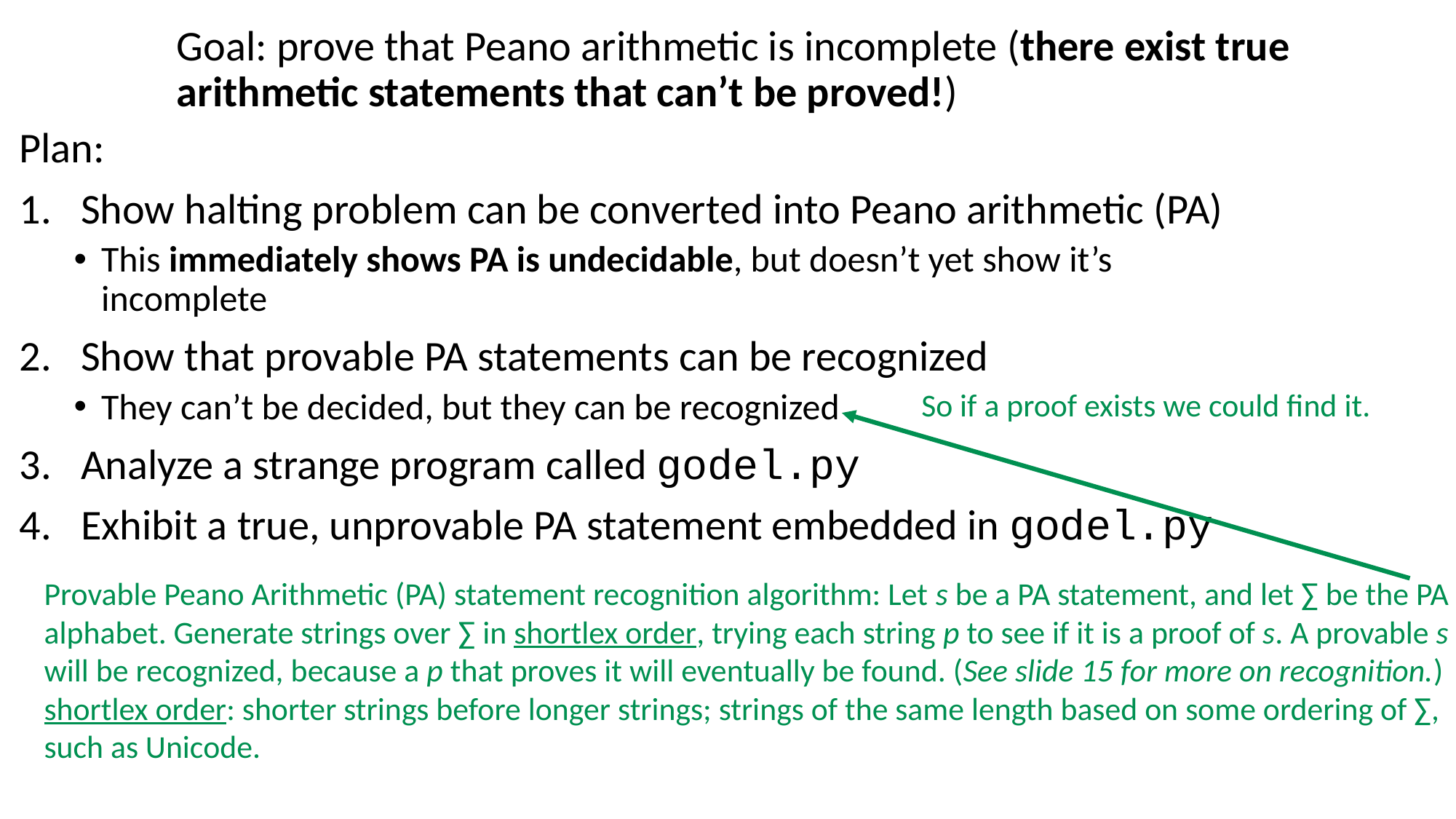

# Goal: prove that Peano arithmetic is incomplete (there exist true arithmetic statements that can’t be proved!)
Plan:
Show halting problem can be converted into Peano arithmetic (PA)
This immediately shows PA is undecidable, but doesn’t yet show it’s incomplete
Show that provable PA statements can be recognized
They can’t be decided, but they can be recognized
Analyze a strange program called godel.py
Exhibit a true, unprovable PA statement embedded in godel.py
So if a proof exists we could find it.

Provable Peano Arithmetic (PA) statement recognition algorithm: Let s be a PA statement, and let ∑ be the PA alphabet. Generate strings over ∑ in shortlex order, trying each string p to see if it is a proof of s. A provable s will be recognized, because a p that proves it will eventually be found. (See slide 15 for more on recognition.)
shortlex order: shorter strings before longer strings; strings of the same length based on some ordering of ∑, such as Unicode.